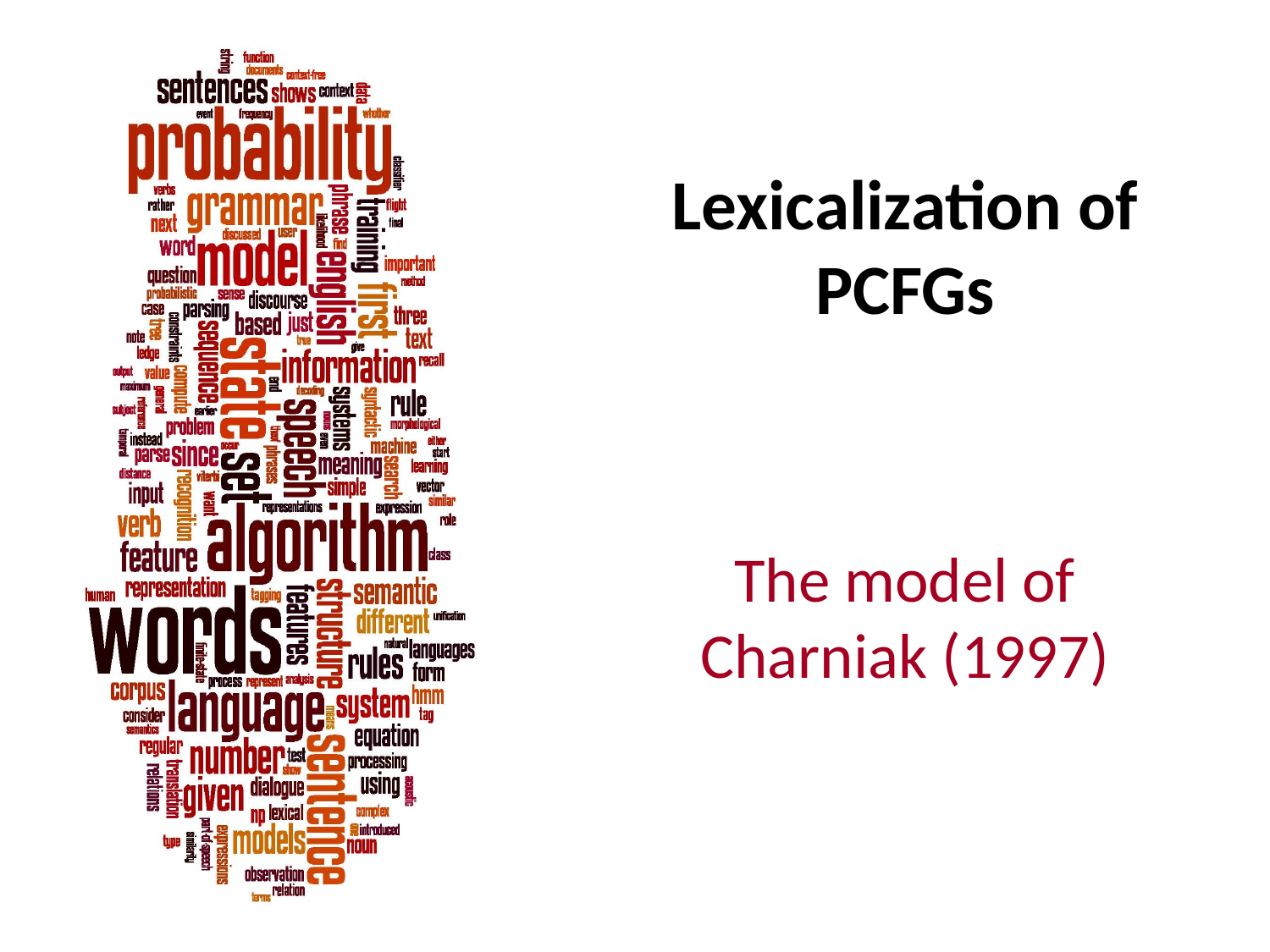

# Lexicalization of PCFGs
The model of Charniak (1997)